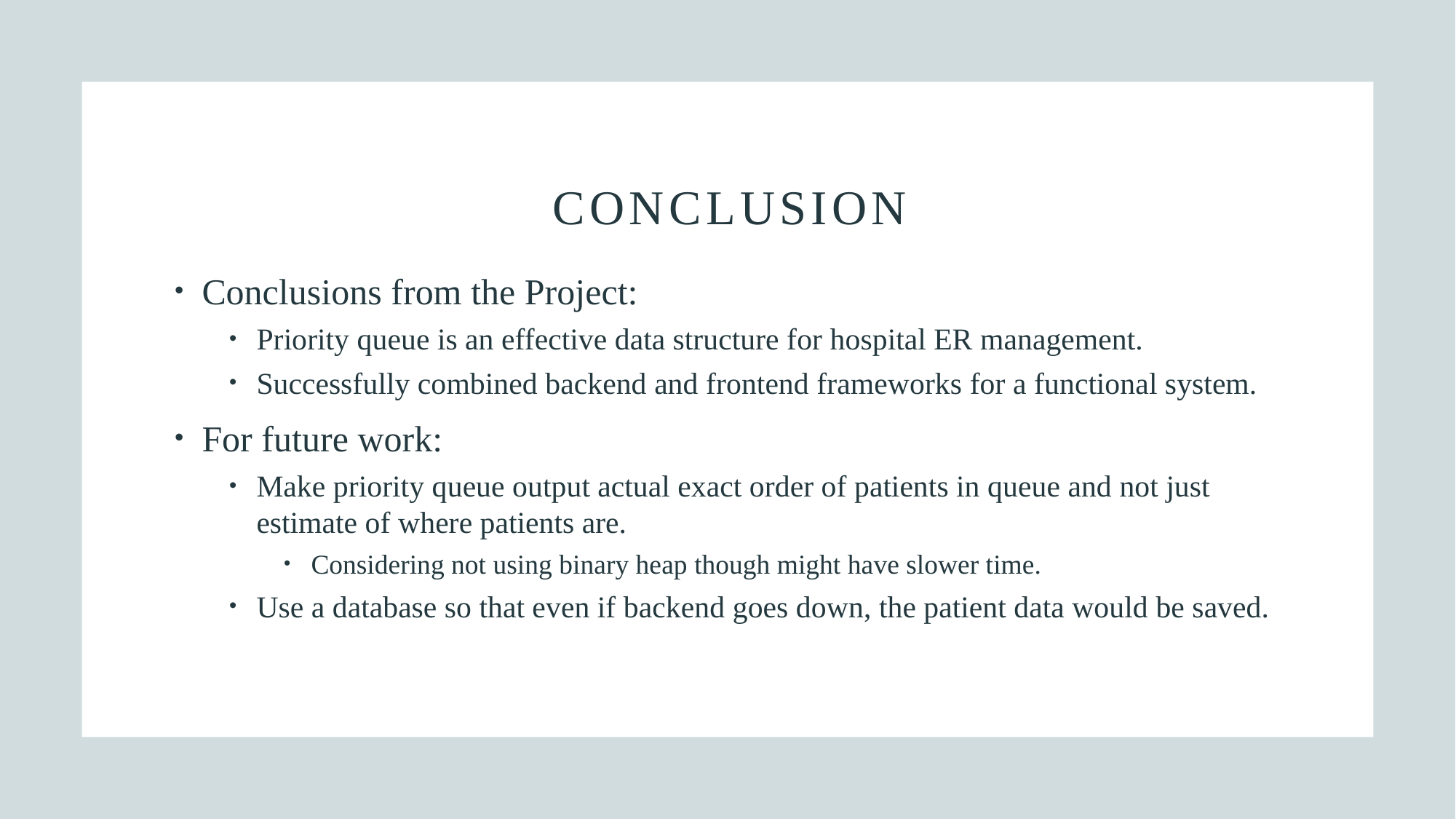

# Conclusion
Conclusions from the Project:
Priority queue is an effective data structure for hospital ER management.
Successfully combined backend and frontend frameworks for a functional system.
For future work:
Make priority queue output actual exact order of patients in queue and not just estimate of where patients are.
Considering not using binary heap though might have slower time.
Use a database so that even if backend goes down, the patient data would be saved.